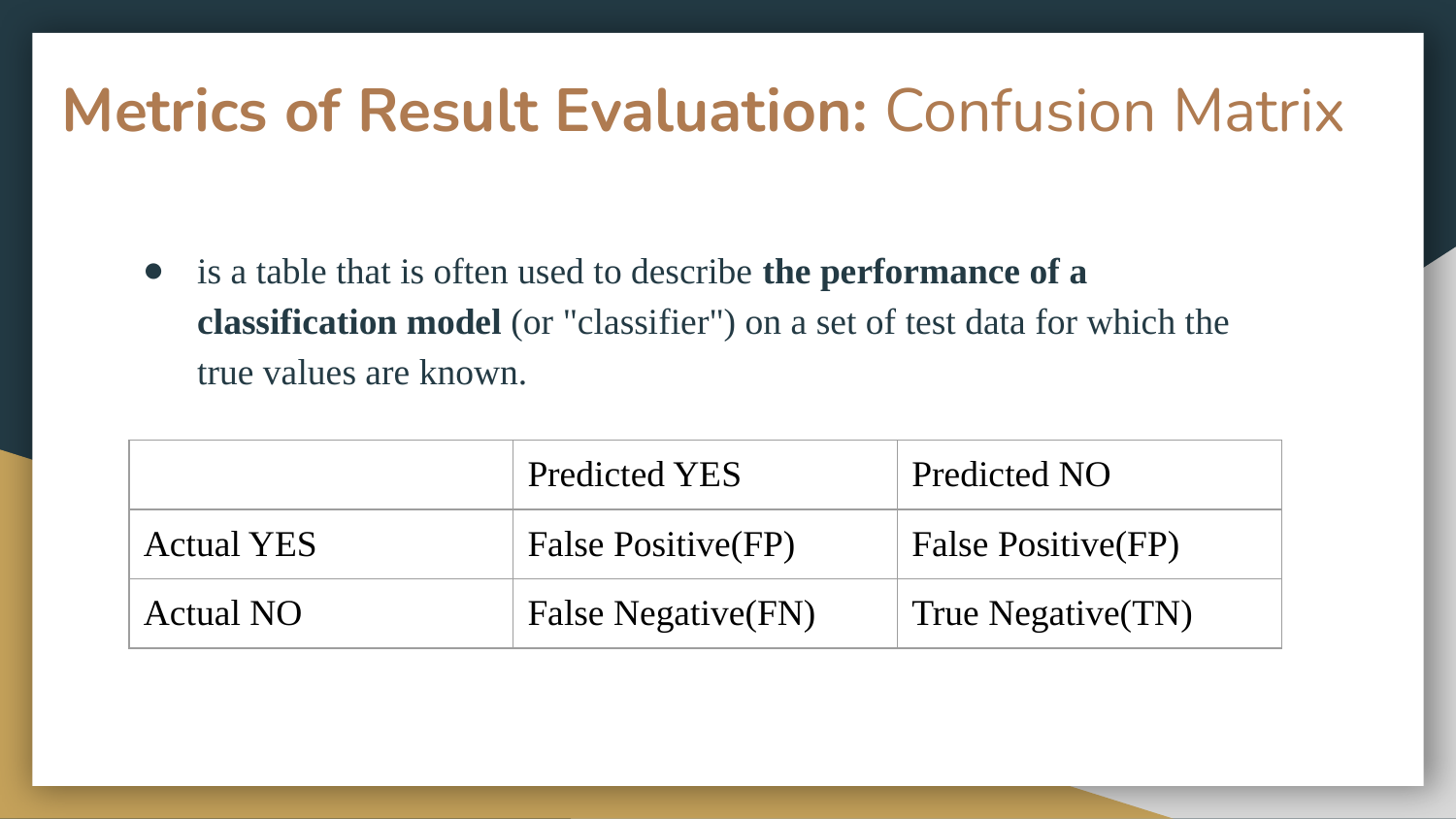

# Metrics of Result Evaluation: Confusion Matrix
is a table that is often used to describe the performance of a classification model (or "classifier") on a set of test data for which the true values are known.
|  | Predicted YES | Predicted NO |
| --- | --- | --- |
| Actual YES | False Positive(FP) | False Positive(FP) |
| Actual NO | False Negative(FN) | True Negative(TN) |